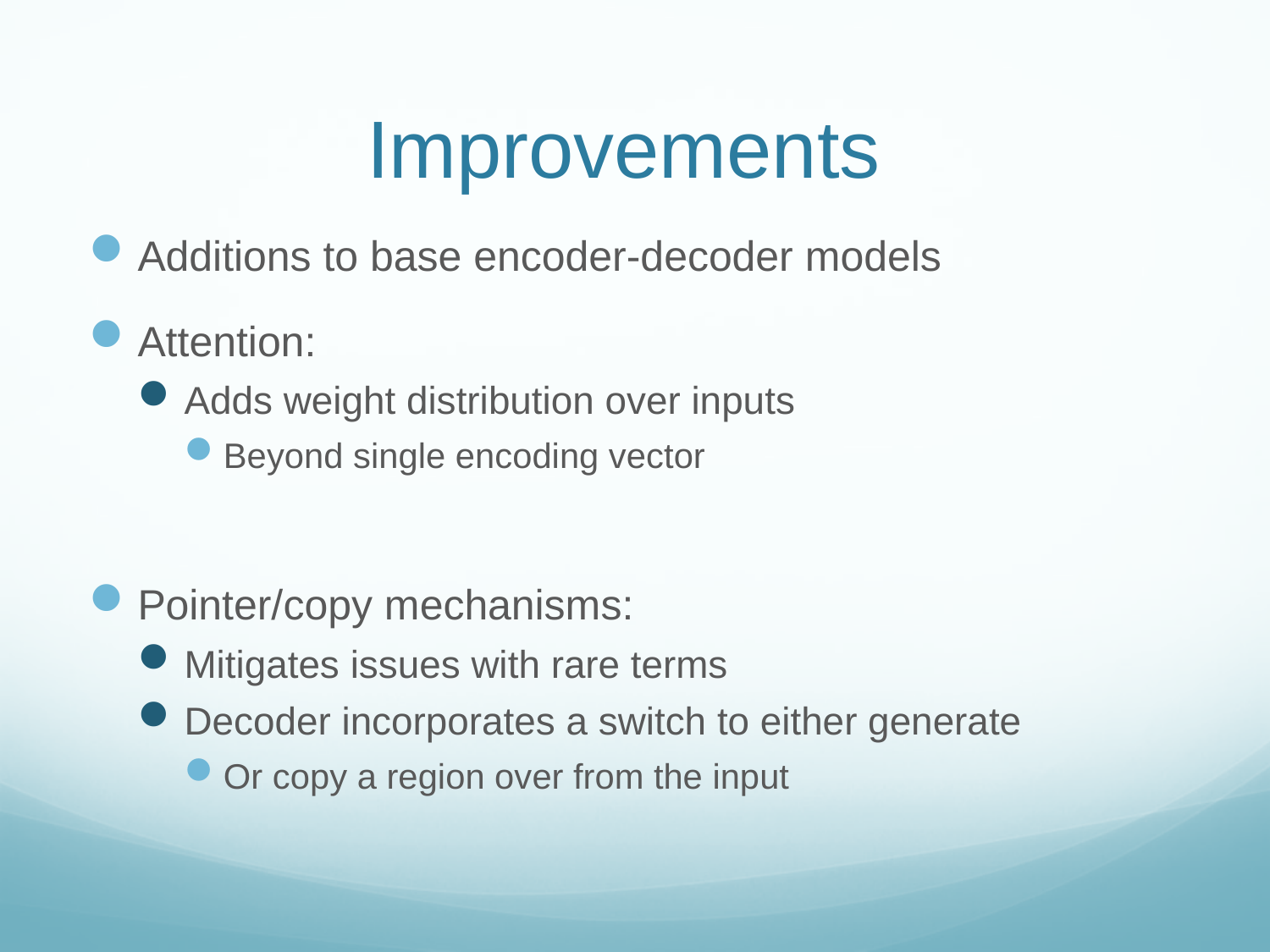

# Improvements
Additions to base encoder-decoder models
Attention:
Adds weight distribution over inputs
Beyond single encoding vector

Pointer/copy mechanisms:
Mitigates issues with rare terms
Decoder incorporates a switch to either generate
Or copy a region over from the input